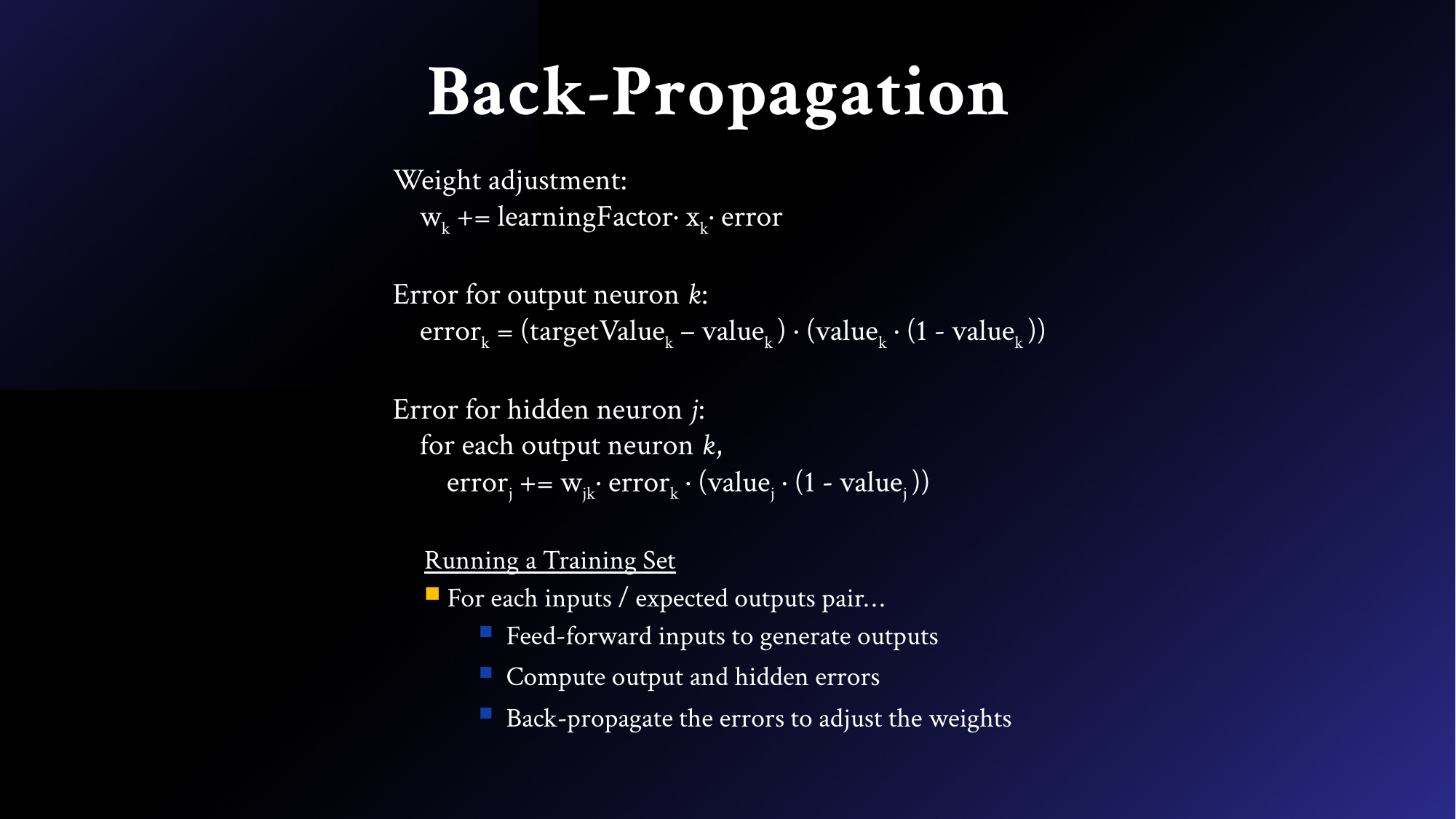

# Back-Propagation
Weight adjustment:
    wk += learningFactor· xk· error

Error for output neuron k:
    errork = (targetValuek – valuek ) · (valuek · (1 - valuek ))

Error for hidden neuron j:
    for each output neuron k,
        errorj += wjk· errork · (valuej · (1 - valuej ))
Running a Training Set
 For each inputs / expected outputs pair…
Feed-forward inputs to generate outputs
Compute output and hidden errors
Back-propagate the errors to adjust the weights